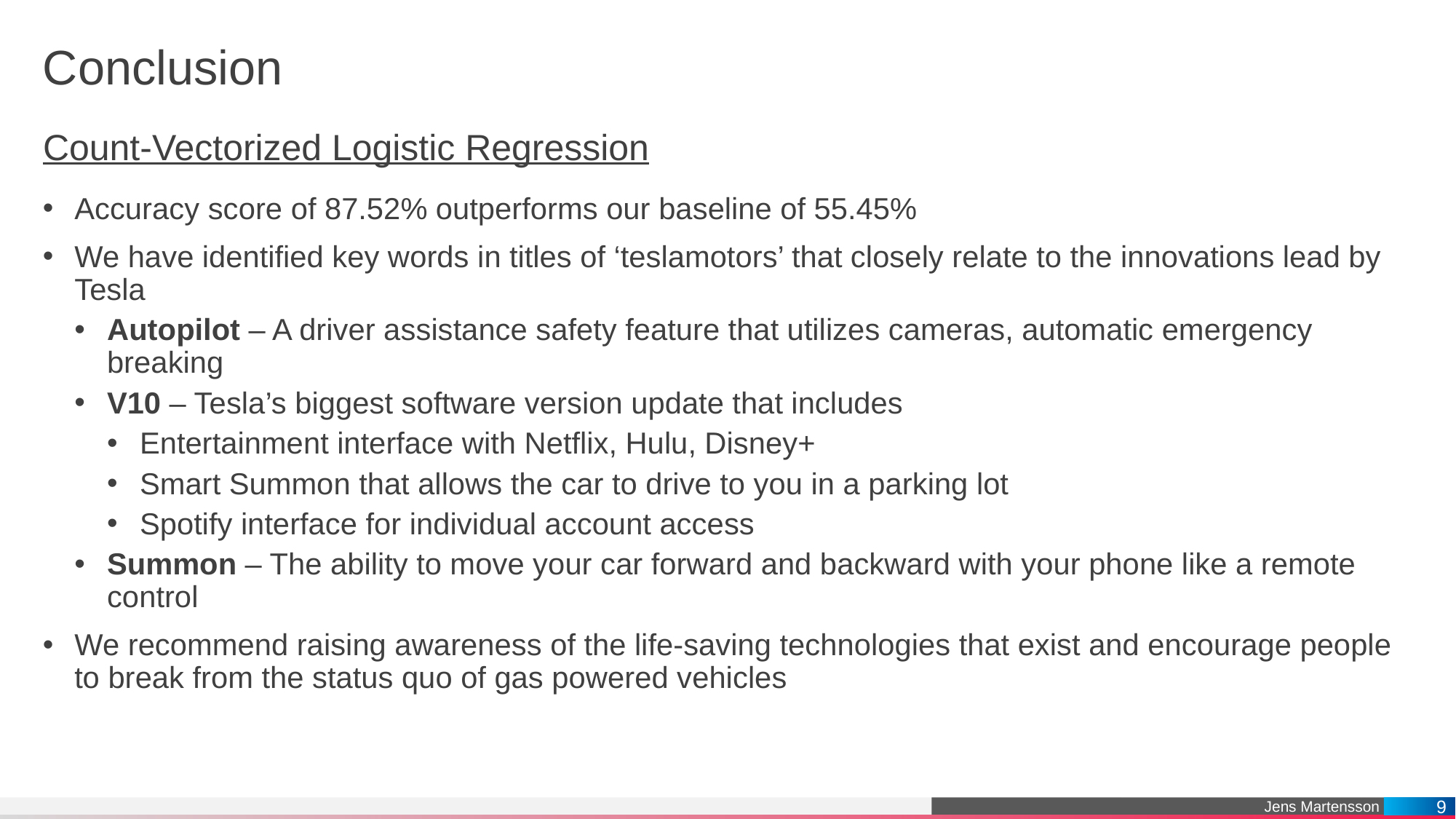

# Conclusion
Count-Vectorized Logistic Regression
Accuracy score of 87.52% outperforms our baseline of 55.45%
We have identified key words in titles of ‘teslamotors’ that closely relate to the innovations lead by Tesla
Autopilot – A driver assistance safety feature that utilizes cameras, automatic emergency breaking
V10 – Tesla’s biggest software version update that includes
Entertainment interface with Netflix, Hulu, Disney+
Smart Summon that allows the car to drive to you in a parking lot
Spotify interface for individual account access
Summon – The ability to move your car forward and backward with your phone like a remote control
We recommend raising awareness of the life-saving technologies that exist and encourage people to break from the status quo of gas powered vehicles

9